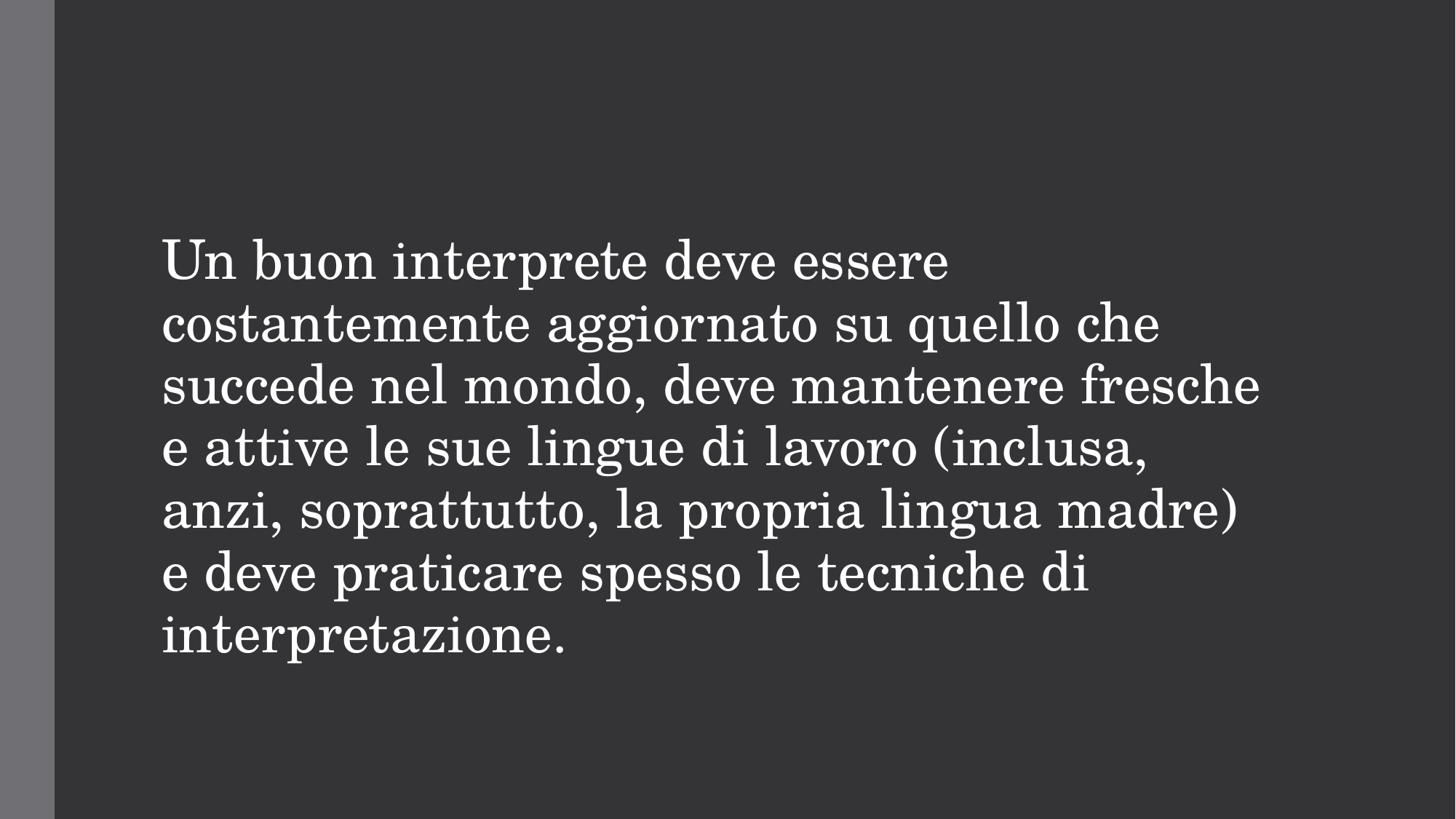

Un buon interprete deve essere costantemente aggiornato su quello che succede nel mondo, deve mantenere fresche e attive le sue lingue di lavoro (inclusa, anzi, soprattutto, la propria lingua madre) e deve praticare spesso le tecniche di interpretazione.